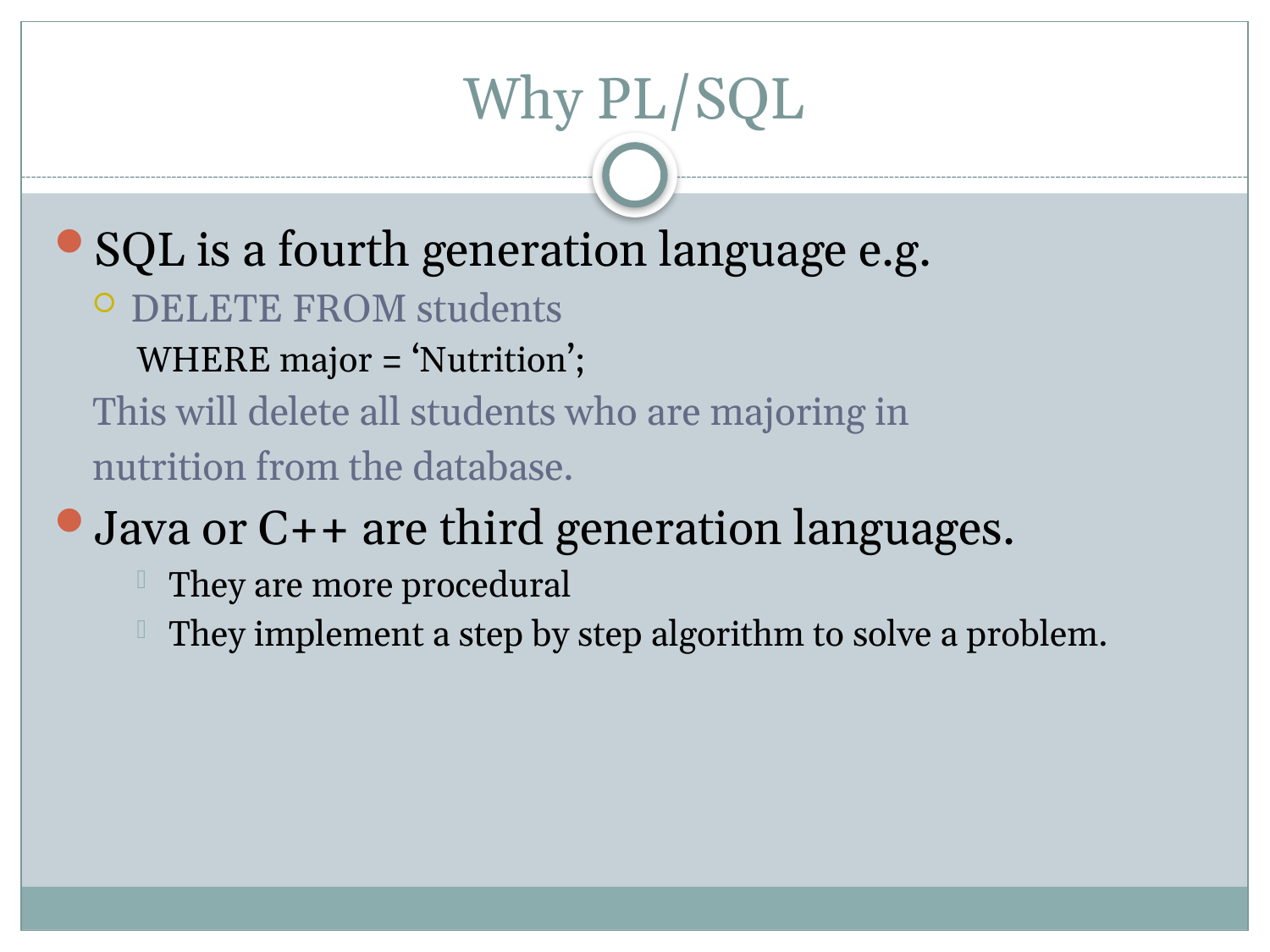

# Why PL/SQL
SQL is a fourth generation language e.g.
DELETE FROM students
WHERE major = ‘Nutrition’;
This will delete all students who are majoring in
nutrition from the database.
Java or C++ are third generation languages.
They are more procedural
They implement a step by step algorithm to solve a problem.